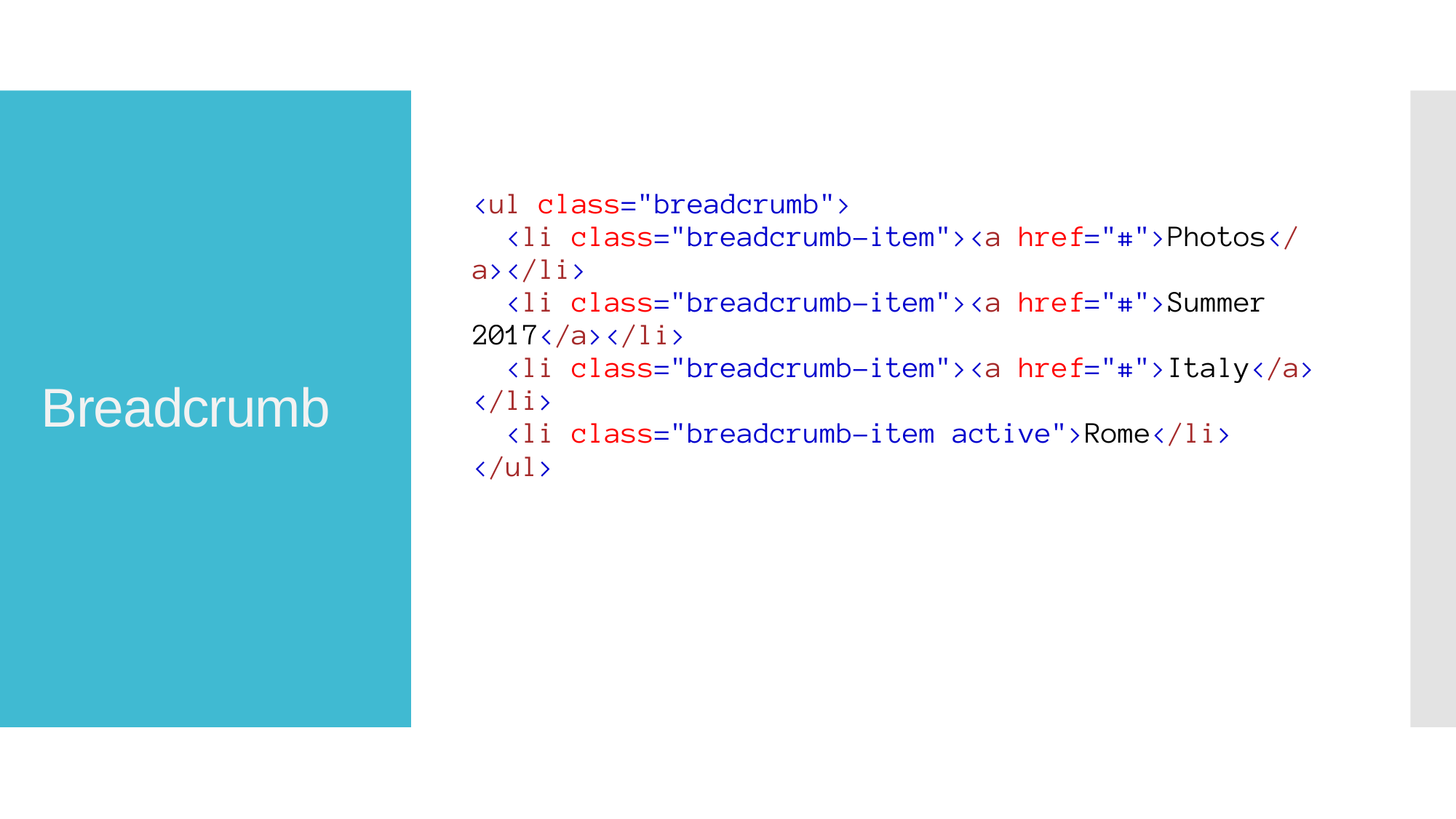

<ul class="breadcrumb">
  <li class="breadcrumb-item"><a href="#">Photos</a></li>
  <li class="breadcrumb-item"><a href="#">Summer 2017</a></li>
  <li class="breadcrumb-item"><a href="#">Italy</a></li>
  <li class="breadcrumb-item active">Rome</li>
</ul>
# Breadcrumb